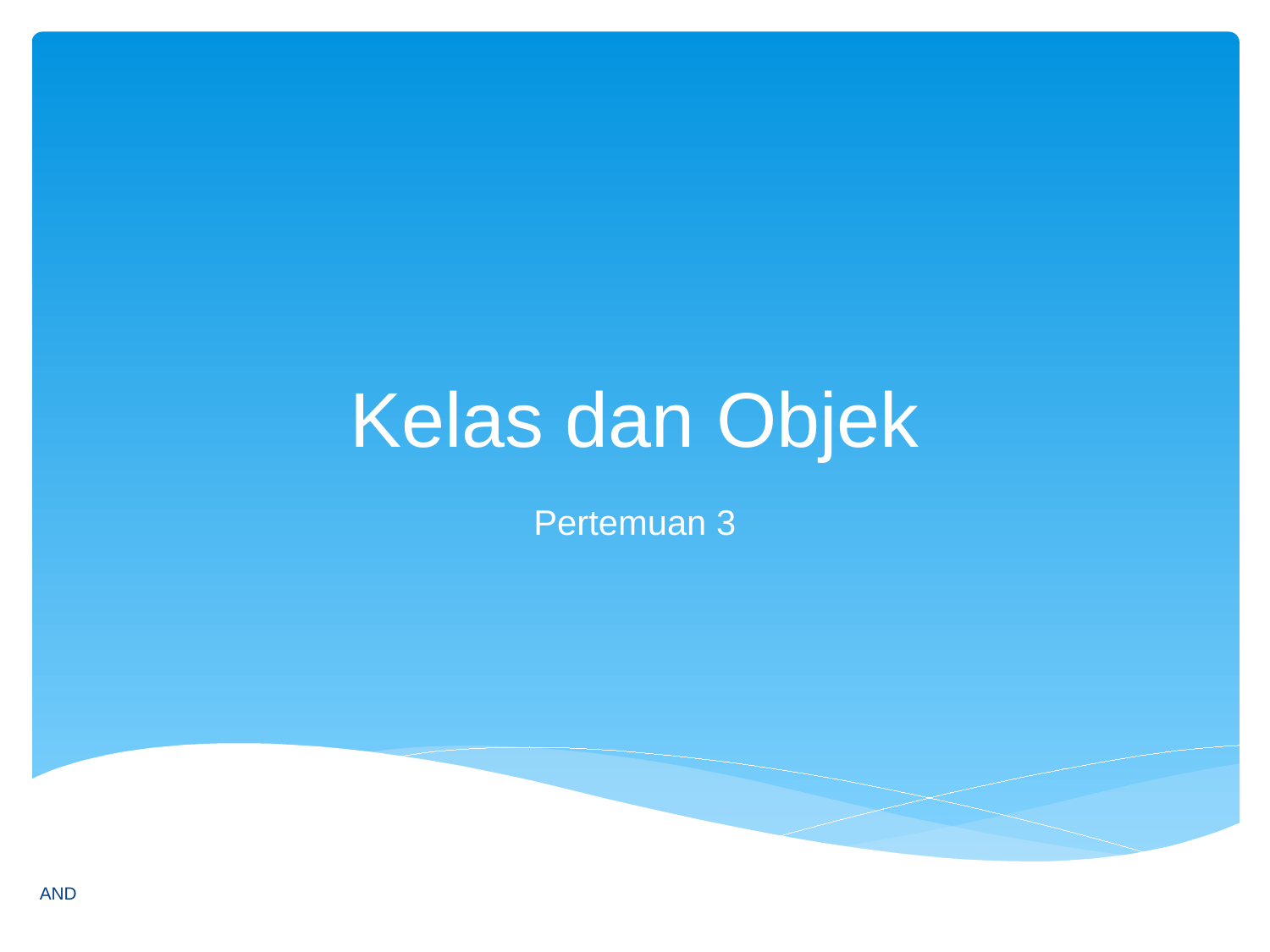

# Kelas dan Objek
Pertemuan 3
AND